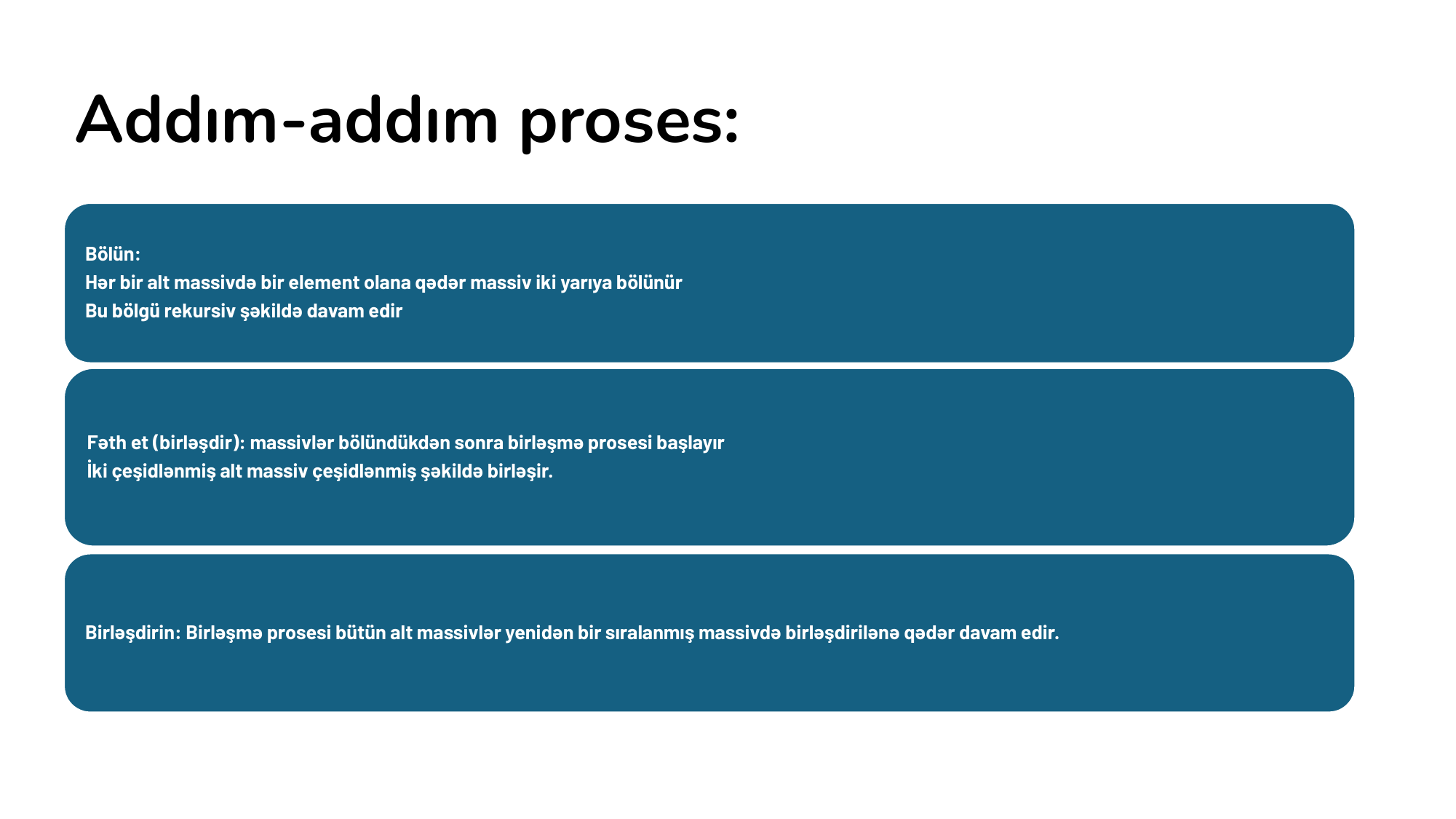

# Addım-addım proses:
Bölün:
Hər bir alt massivdə bir element olana qədər massiv iki yarıya bölünür
Bu bölgü rekursiv şəkildə davam edir
Fəth et (birləşdir): massivlər bölündükdən sonra birləşmə prosesi başlayır
İki çeşidlənmiş alt massiv çeşidlənmiş şəkildə birləşir.
Birləşdirin: Birləşmə prosesi bütün alt massivlər yenidən bir sıralanmış massivdə birləşdirilənə qədər davam edir.